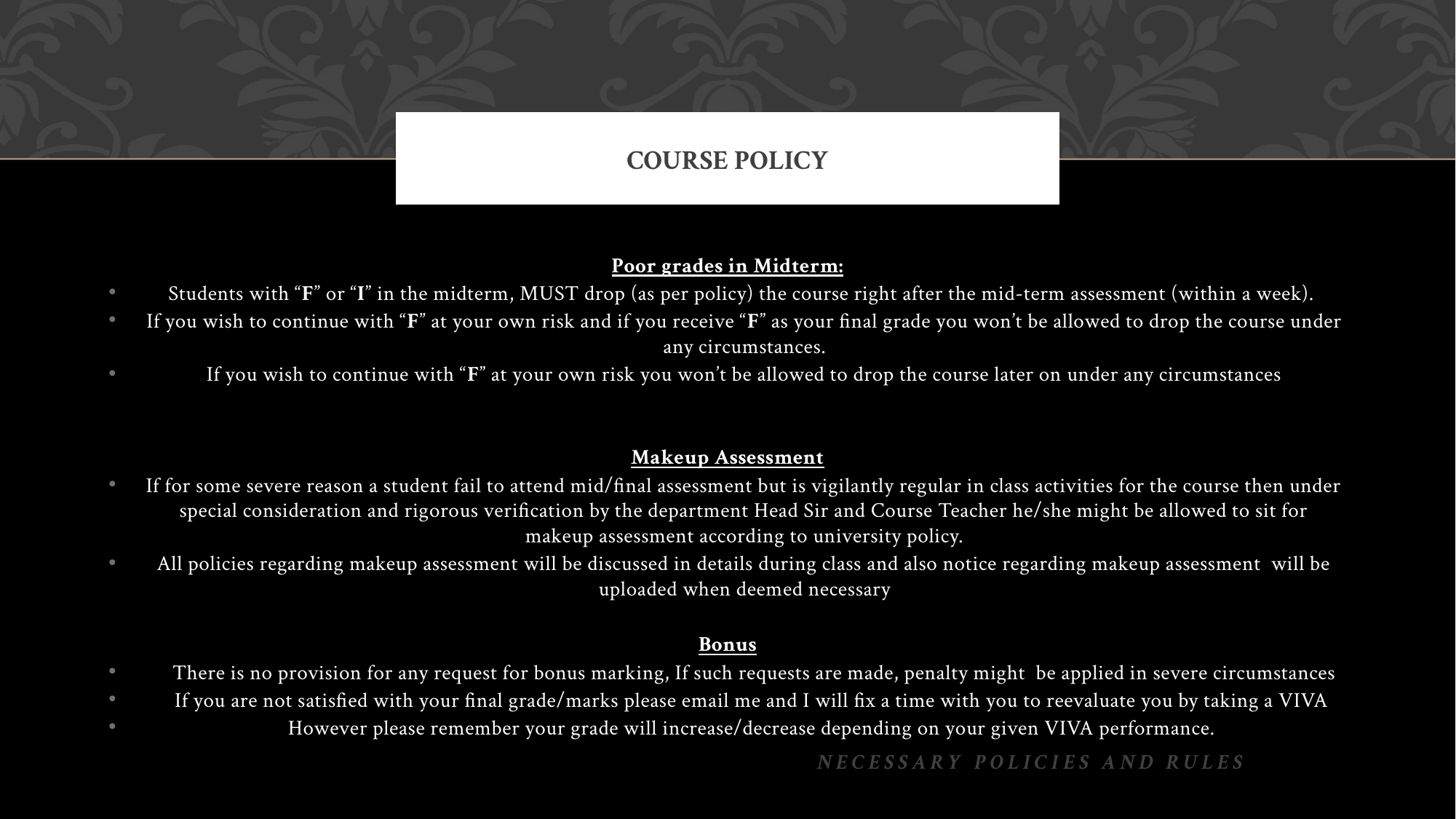

# COURSE POLICY

Poor grades in Midterm:
Students with “F” or “I” in the midterm, MUST drop (as per policy) the course right after the mid-term assessment (within a week).
If you wish to continue with “F” at your own risk and if you receive “F” as your final grade you won’t be allowed to drop the course under any circumstances.
If you wish to continue with “F” at your own risk you won’t be allowed to drop the course later on under any circumstances

Makeup Assessment
If for some severe reason a student fail to attend mid/final assessment but is vigilantly regular in class activities for the course then under special consideration and rigorous verification by the department Head Sir and Course Teacher he/she might be allowed to sit for makeup assessment according to university policy.
All policies regarding makeup assessment will be discussed in details during class and also notice regarding makeup assessment  will be uploaded when deemed necessary

Bonus
There is no provision for any request for bonus marking, If such requests are made, penalty might  be applied in severe circumstances
If you are not satisfied with your final grade/marks please email me and I will fix a time with you to reevaluate you by taking a VIVA
However please remember your grade will increase/decrease depending on your given VIVA performance.
Necessary Policies and Rules